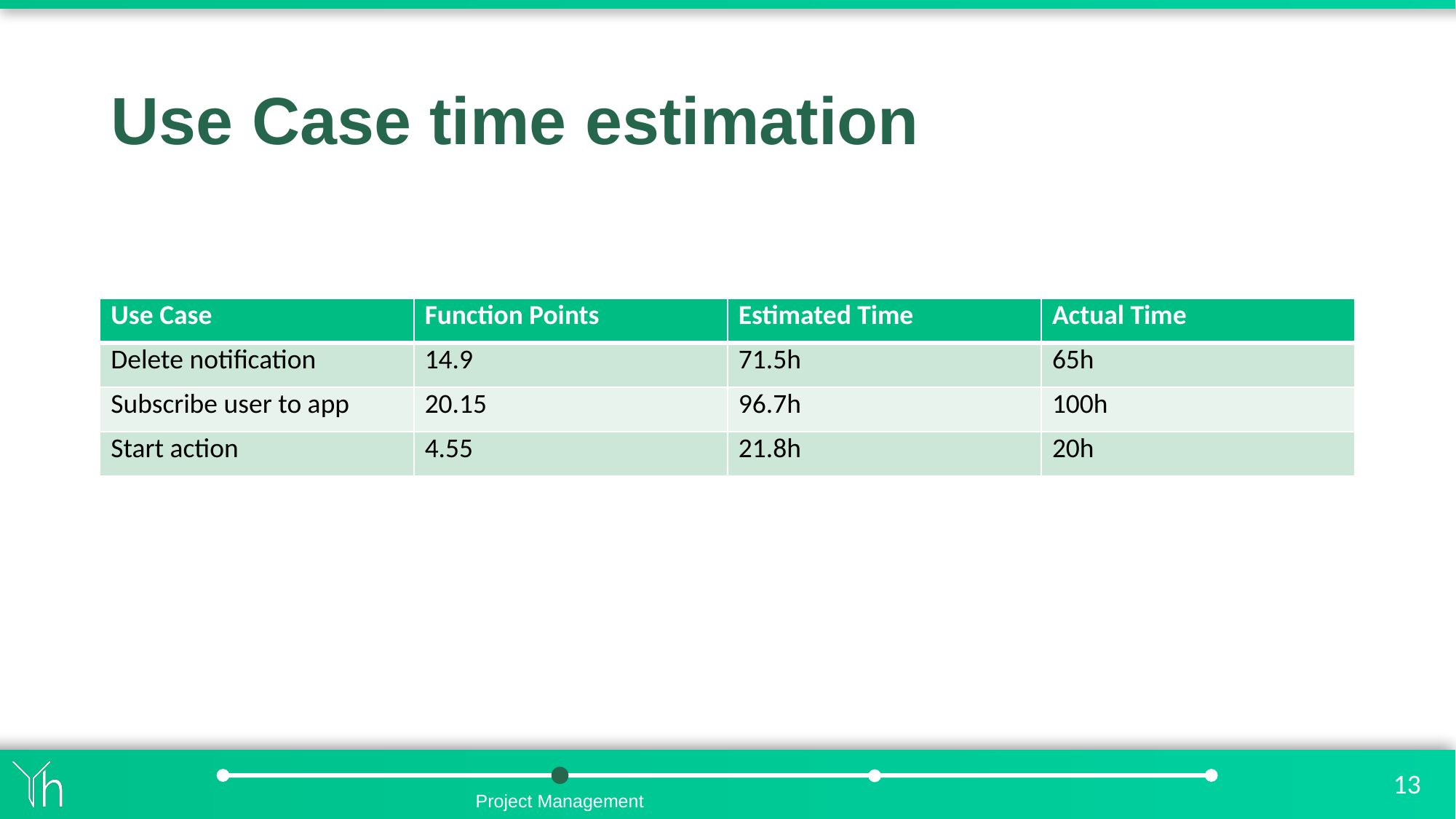

# Use Case time estimation
| Use Case | Function Points | Estimated Time | Actual Time |
| --- | --- | --- | --- |
| Delete notification | 14.9 | 71.5h | 65h |
| Subscribe user to app | 20.15 | 96.7h | 100h |
| Start action | 4.55 | 21.8h | 20h |

Project Management